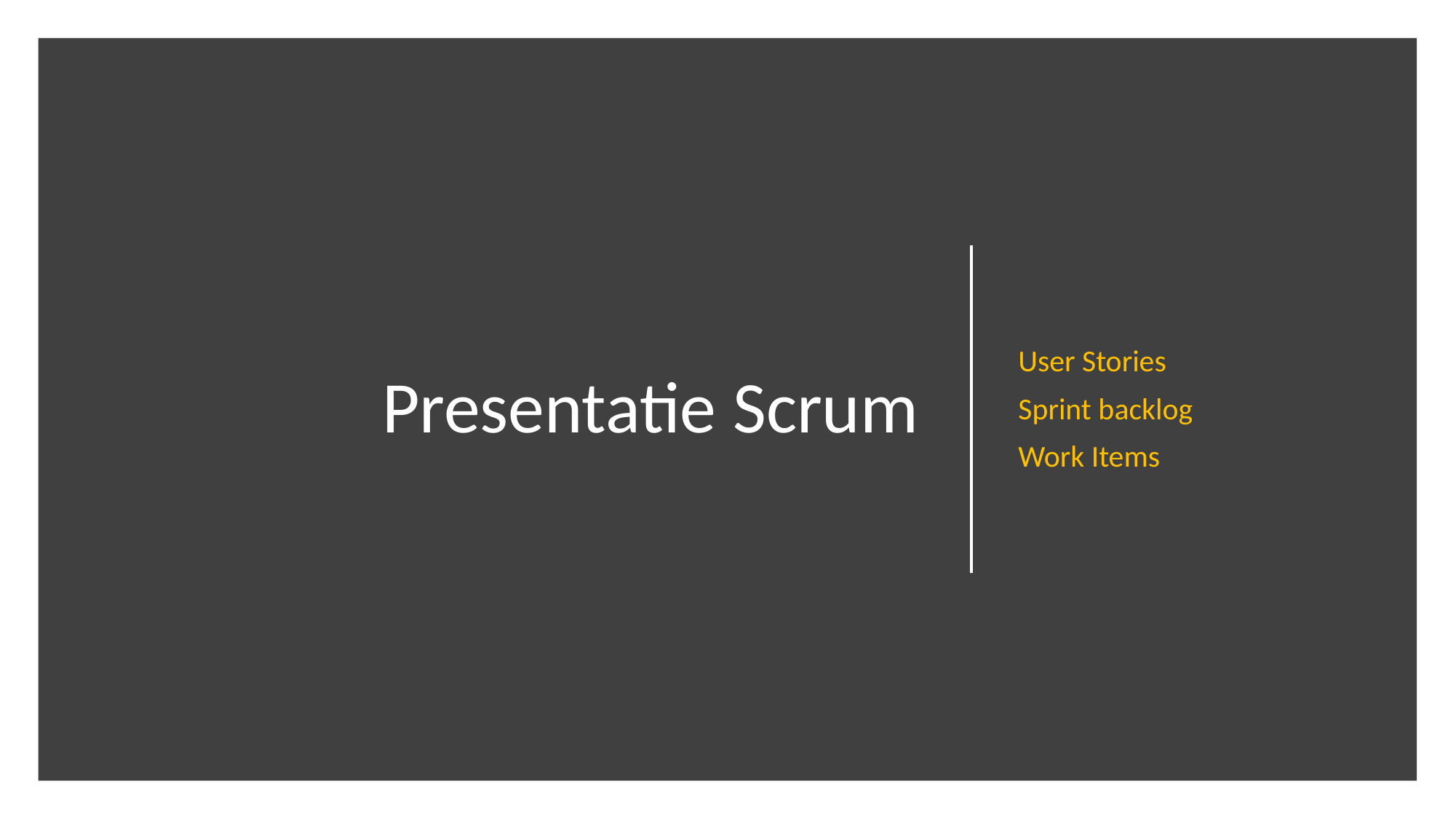

User Stories
Sprint backlog
Work Items
# Presentatie Scrum